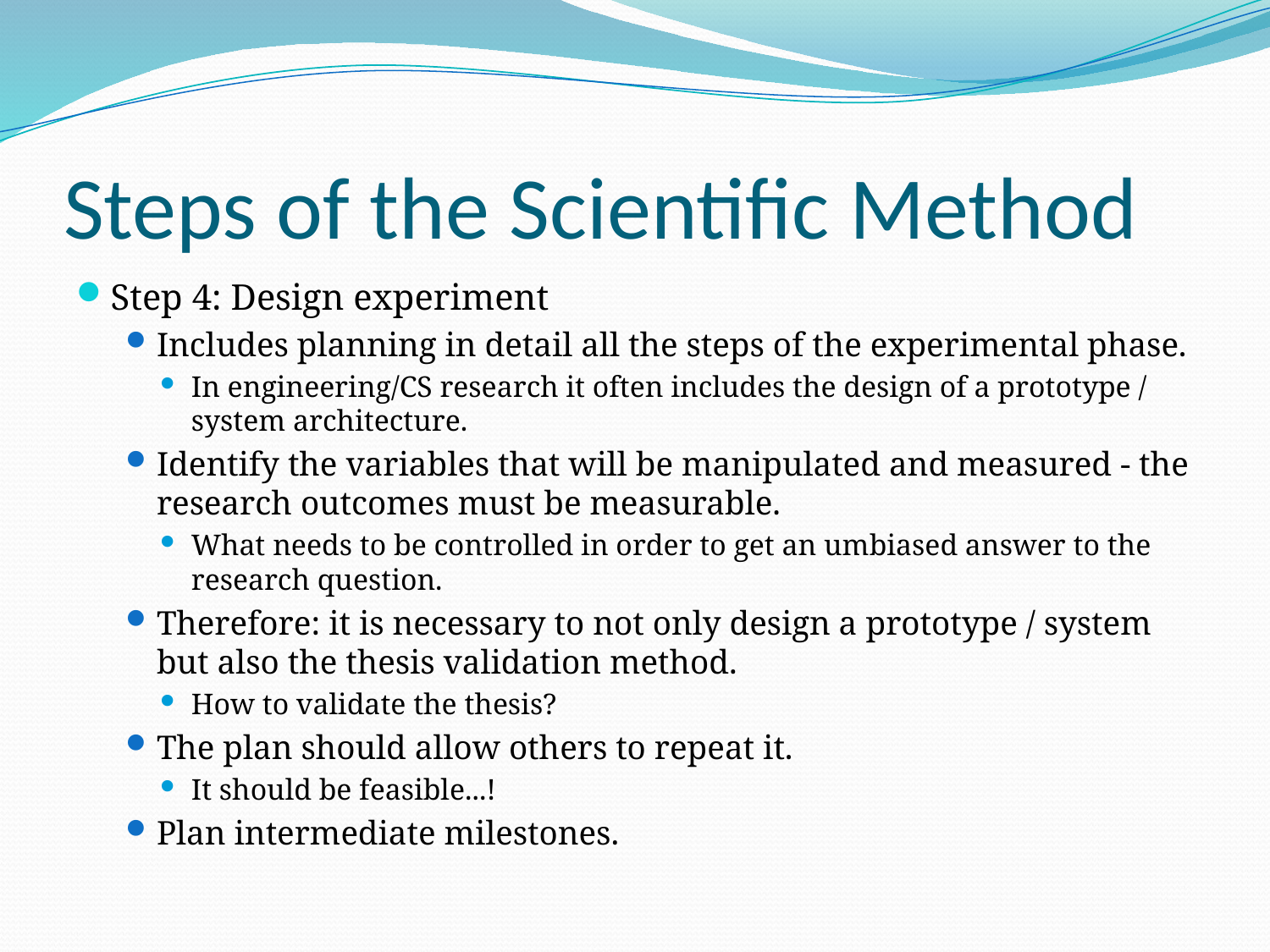

# Steps of the Scientific Method
Step 4: Design experiment
Includes planning in detail all the steps of the experimental phase.
In engineering/CS research it often includes the design of a prototype / system architecture.
Identify the variables that will be manipulated and measured - the research outcomes must be measurable.
What needs to be controlled in order to get an umbiased answer to the research question.
Therefore: it is necessary to not only design a prototype / system but also the thesis validation method.
How to validate the thesis?
The plan should allow others to repeat it.
It should be feasible...!
Plan intermediate milestones.